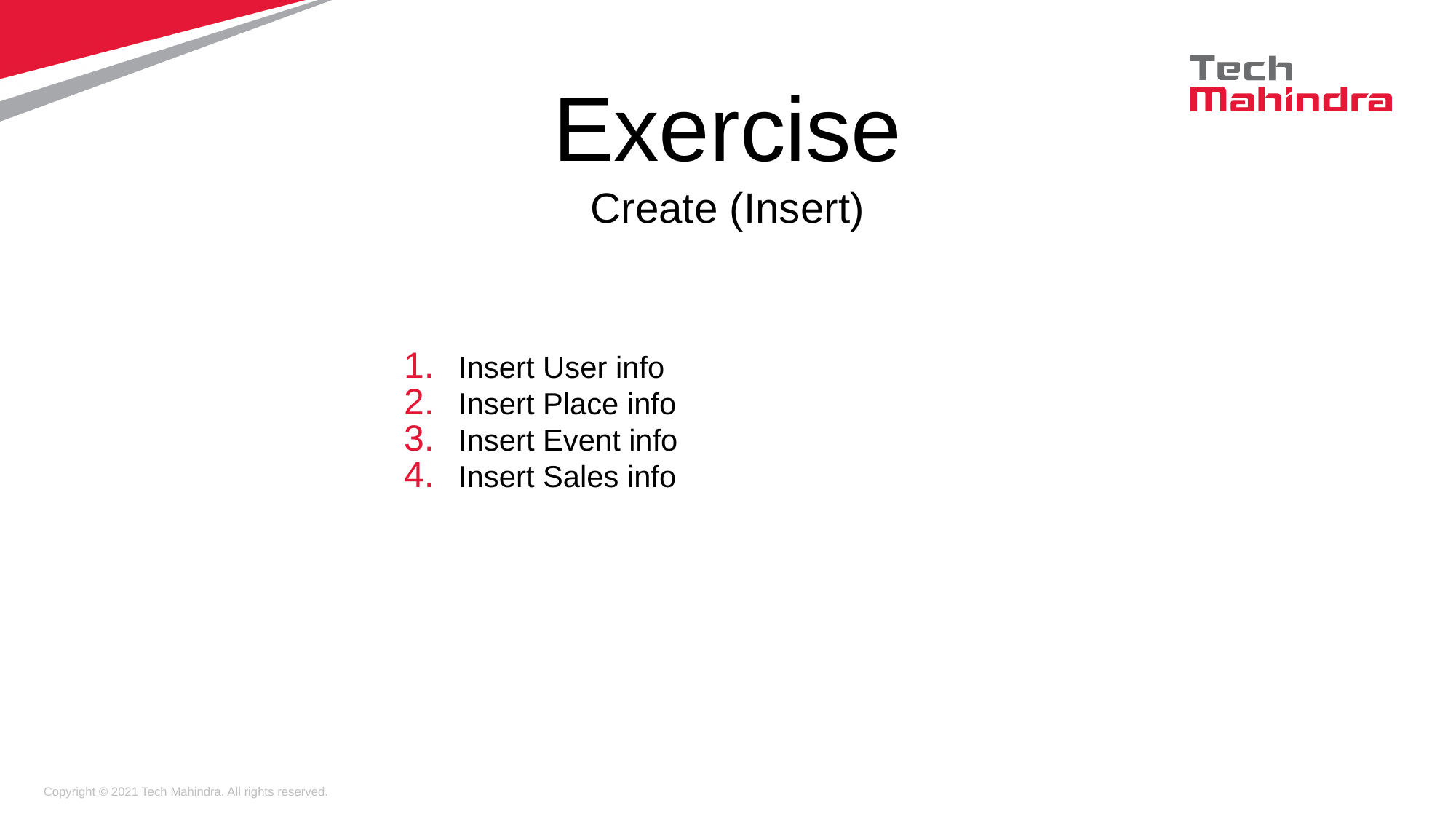

Exercise
Create (Insert)
Insert User info
Insert Place info
Insert Event info
Insert Sales info